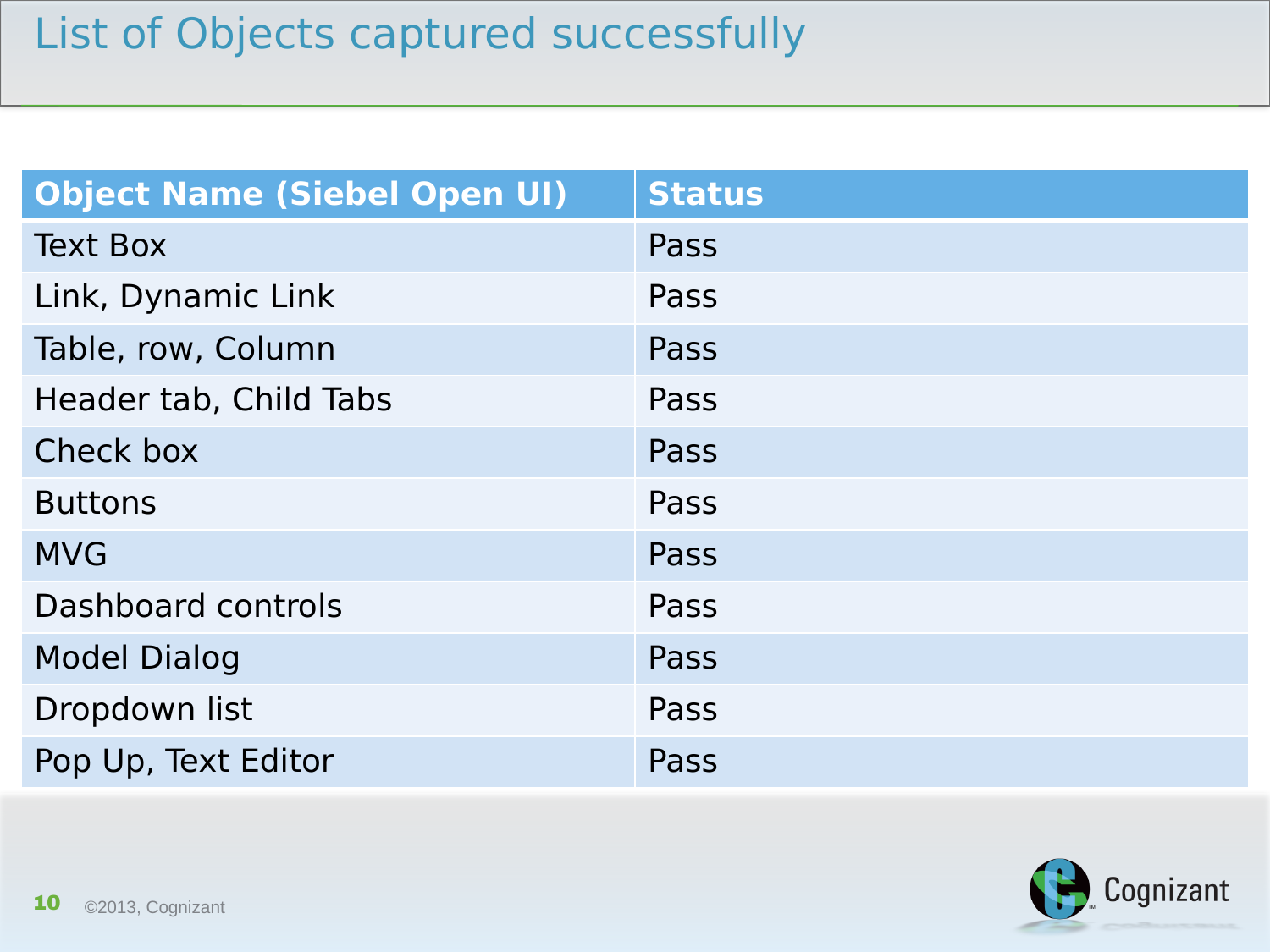

# List of Objects captured successfully
| Object Name (Siebel Open UI) | Status |
| --- | --- |
| Text Box | Pass |
| Link, Dynamic Link | Pass |
| Table, row, Column | Pass |
| Header tab, Child Tabs | Pass |
| Check box | Pass |
| Buttons | Pass |
| MVG | Pass |
| Dashboard controls | Pass |
| Model Dialog | Pass |
| Dropdown list | Pass |
| Pop Up, Text Editor | Pass |
10